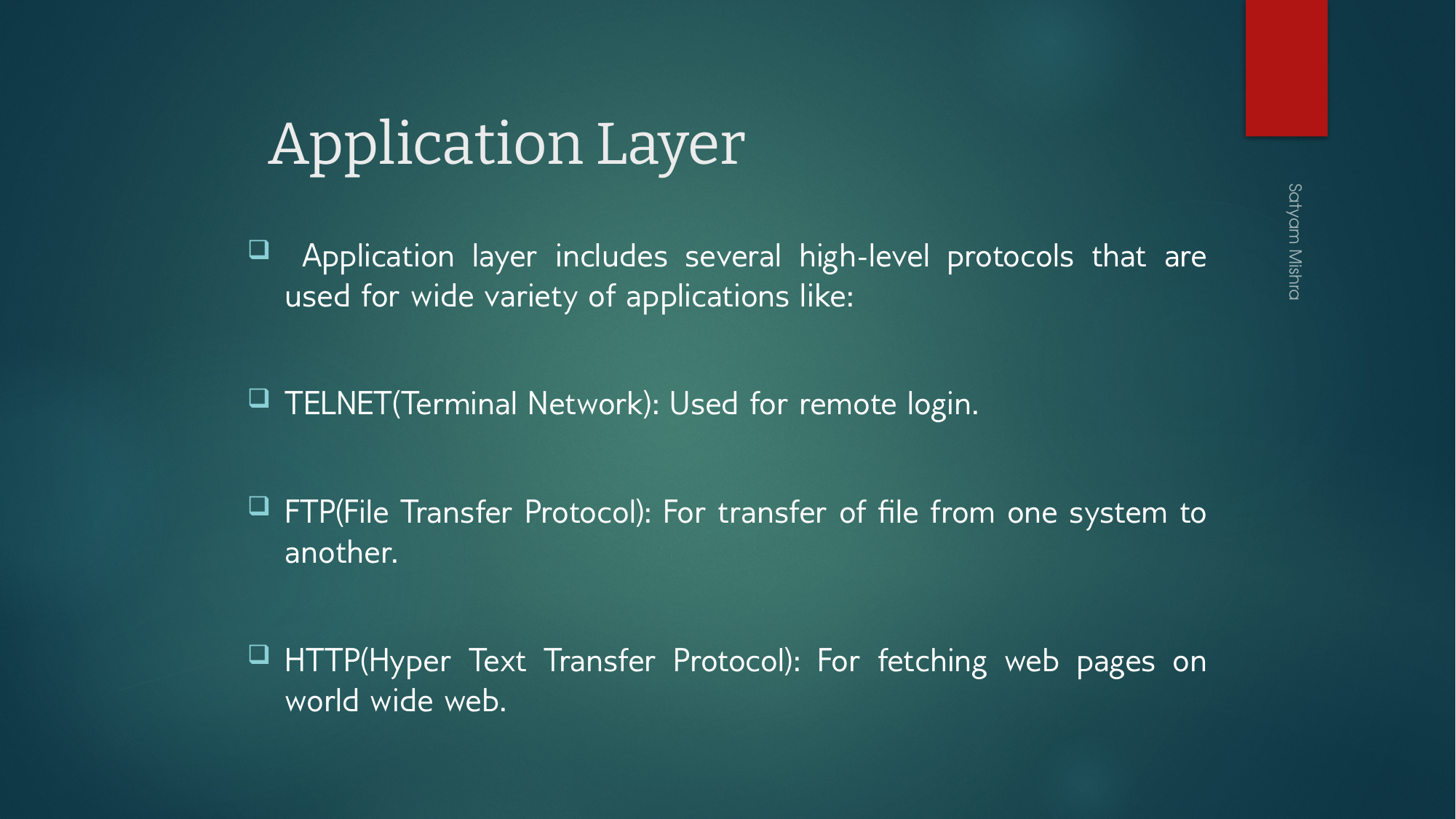

# Application Layer
 Application layer includes several high-level protocols that are used for wide variety of applications like:

TELNET(Terminal Network): Used for remote login.

FTP(File Transfer Protocol): For transfer of file from one system to another.

HTTP(Hyper Text Transfer Protocol): For fetching web pages on world wide web.
Satyam Mishra